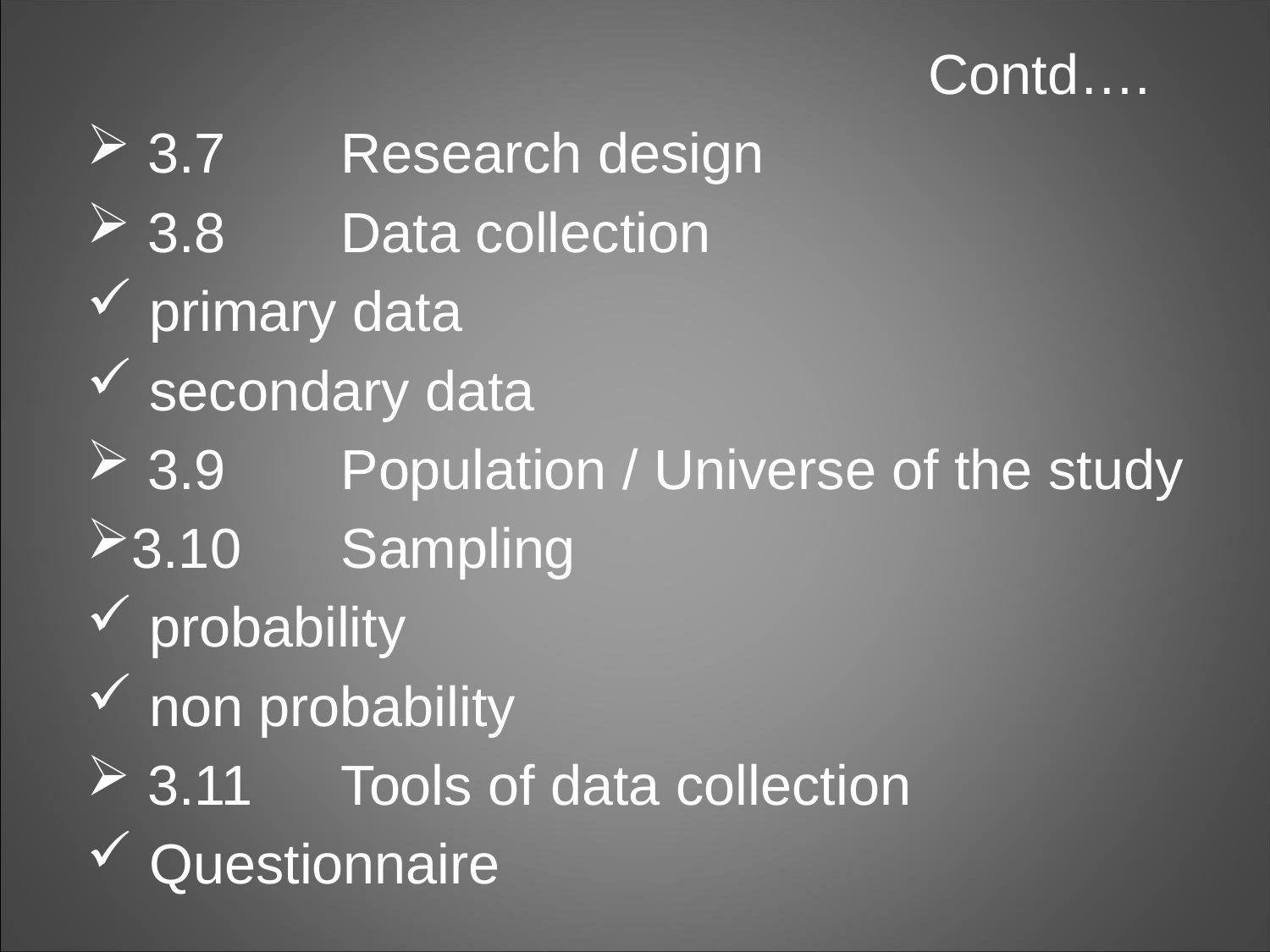

Contd….
 3.7	Research design
 3.8 	Data collection
 primary data
 secondary data
 3.9	Population / Universe of the study
3.10	Sampling
 probability
 non probability
 3.11	Tools of data collection
 Questionnaire